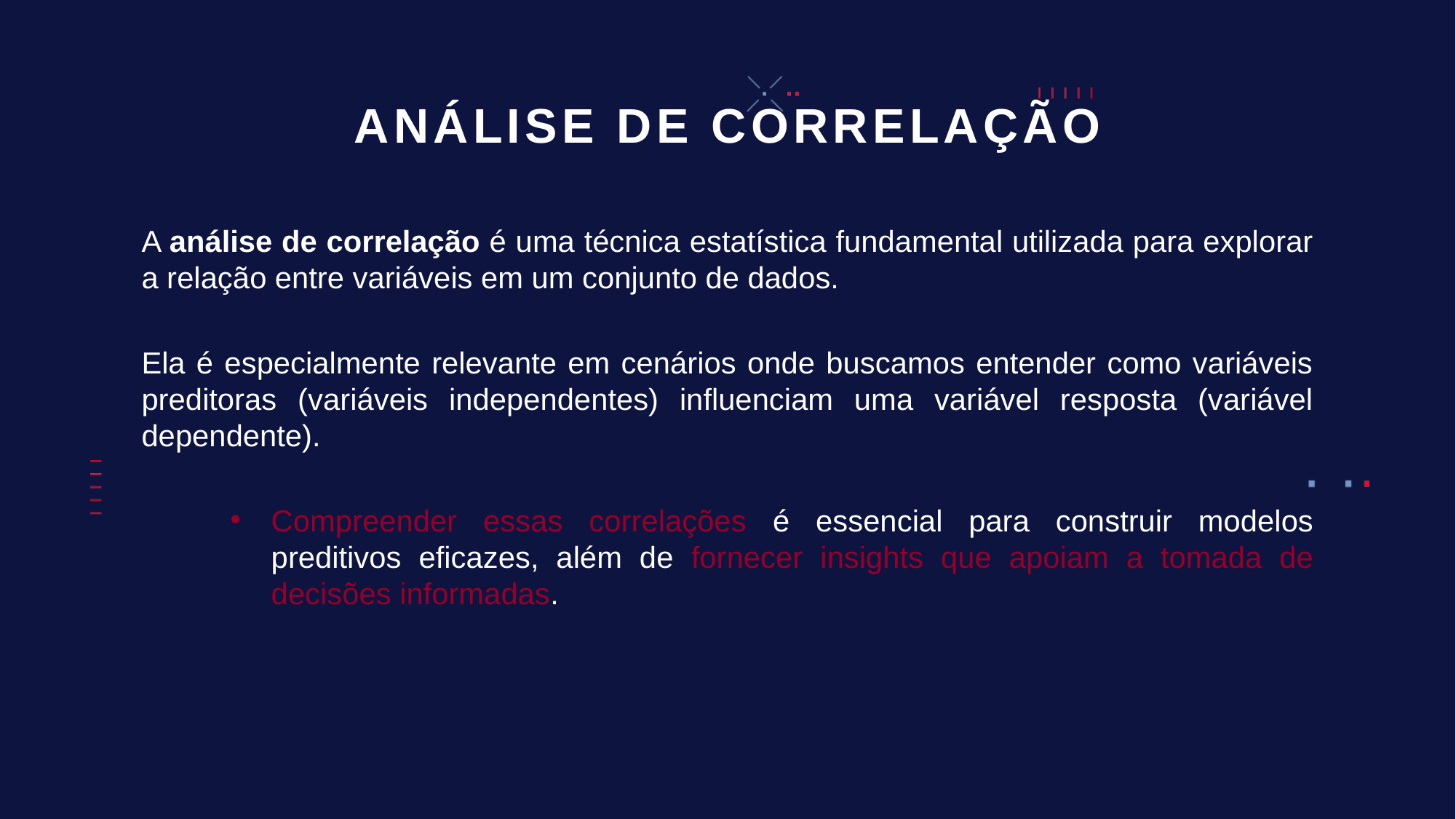

# ANÁLISE DE CORRELAÇÃO
A análise de correlação é uma técnica estatística fundamental utilizada para explorar a relação entre variáveis em um conjunto de dados.

Ela é especialmente relevante em cenários onde buscamos entender como variáveis preditoras (variáveis independentes) influenciam uma variável resposta (variável dependente).

Compreender essas correlações é essencial para construir modelos preditivos eficazes, além de fornecer insights que apoiam a tomada de decisões informadas.